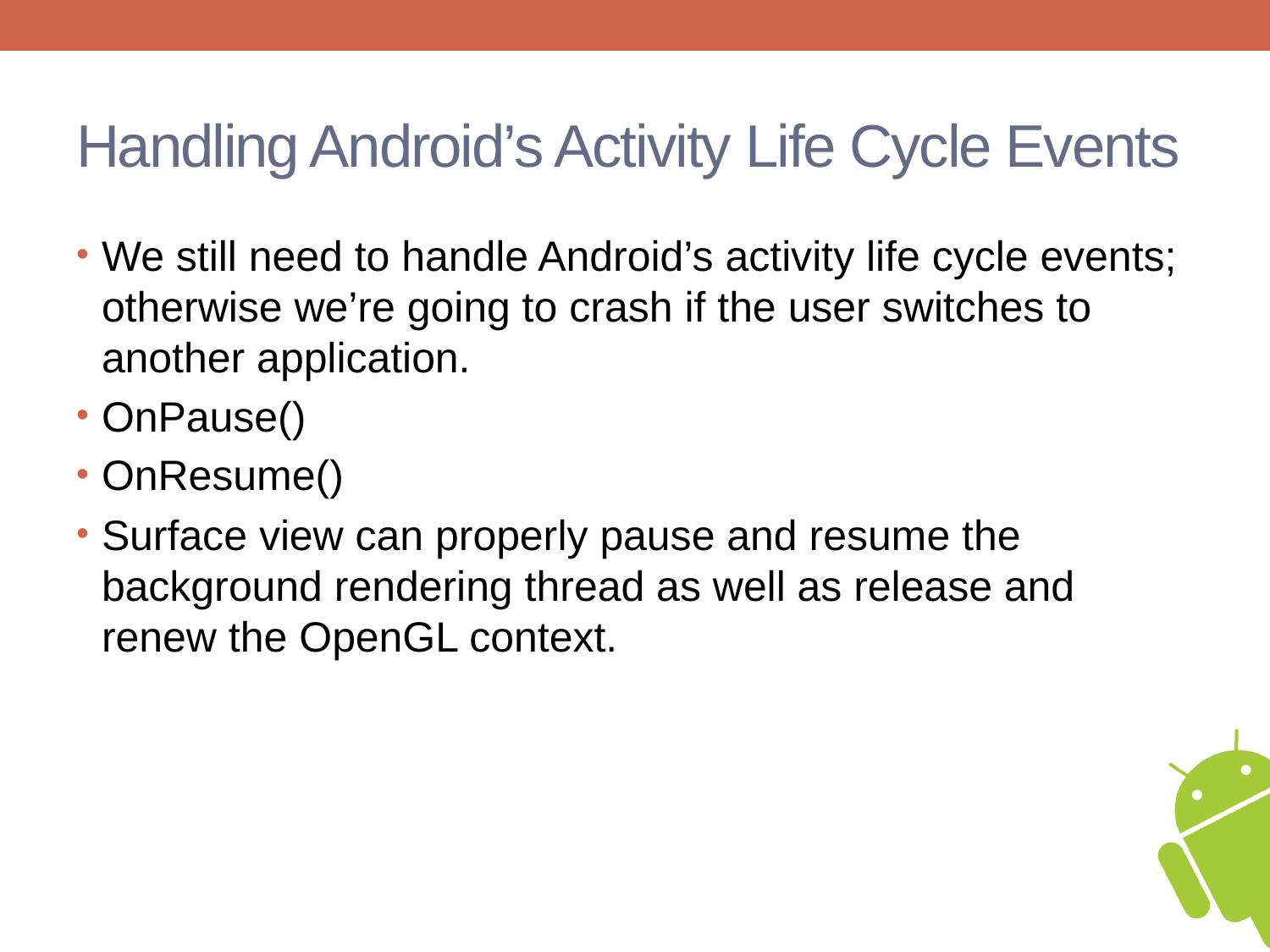

# Handling Android’s Activity Life Cycle Events
We still need to handle Android’s activity life cycle events; otherwise we’re going to crash if the user switches to another application.
OnPause()
OnResume()
Surface view can properly pause and resume the background rendering thread as well as release and renew the OpenGL context.